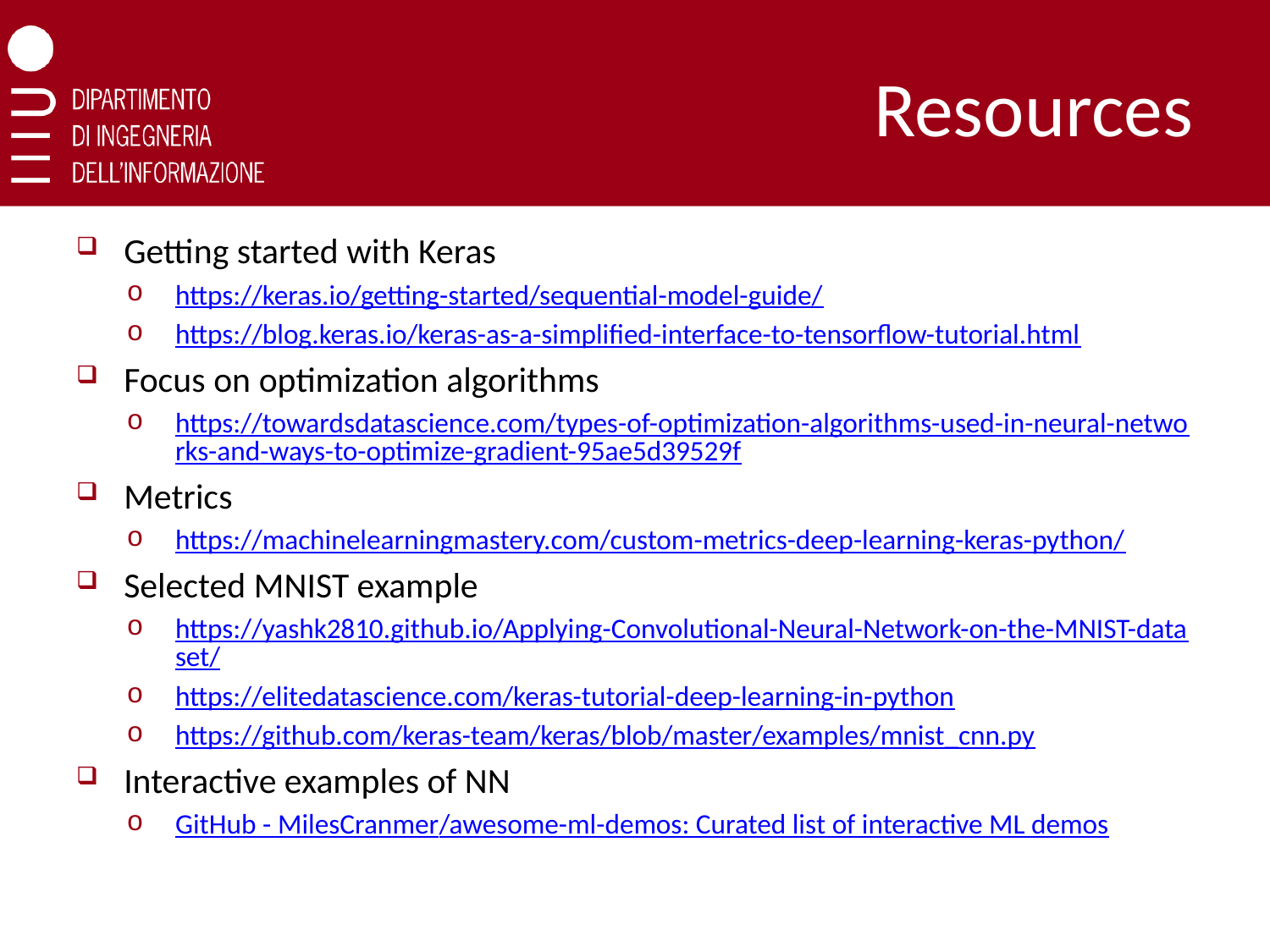

# Resources
Getting started with Keras
https://keras.io/getting-started/sequential-model-guide/
https://blog.keras.io/keras-as-a-simplified-interface-to-tensorflow-tutorial.html
Focus on optimization algorithms
https://towardsdatascience.com/types-of-optimization-algorithms-used-in-neural-networks-and-ways-to-optimize-gradient-95ae5d39529f
Metrics
https://machinelearningmastery.com/custom-metrics-deep-learning-keras-python/
Selected MNIST example
https://yashk2810.github.io/Applying-Convolutional-Neural-Network-on-the-MNIST-dataset/
https://elitedatascience.com/keras-tutorial-deep-learning-in-python
https://github.com/keras-team/keras/blob/master/examples/mnist_cnn.py
Interactive examples of NN
GitHub - MilesCranmer/awesome-ml-demos: Curated list of interactive ML demos